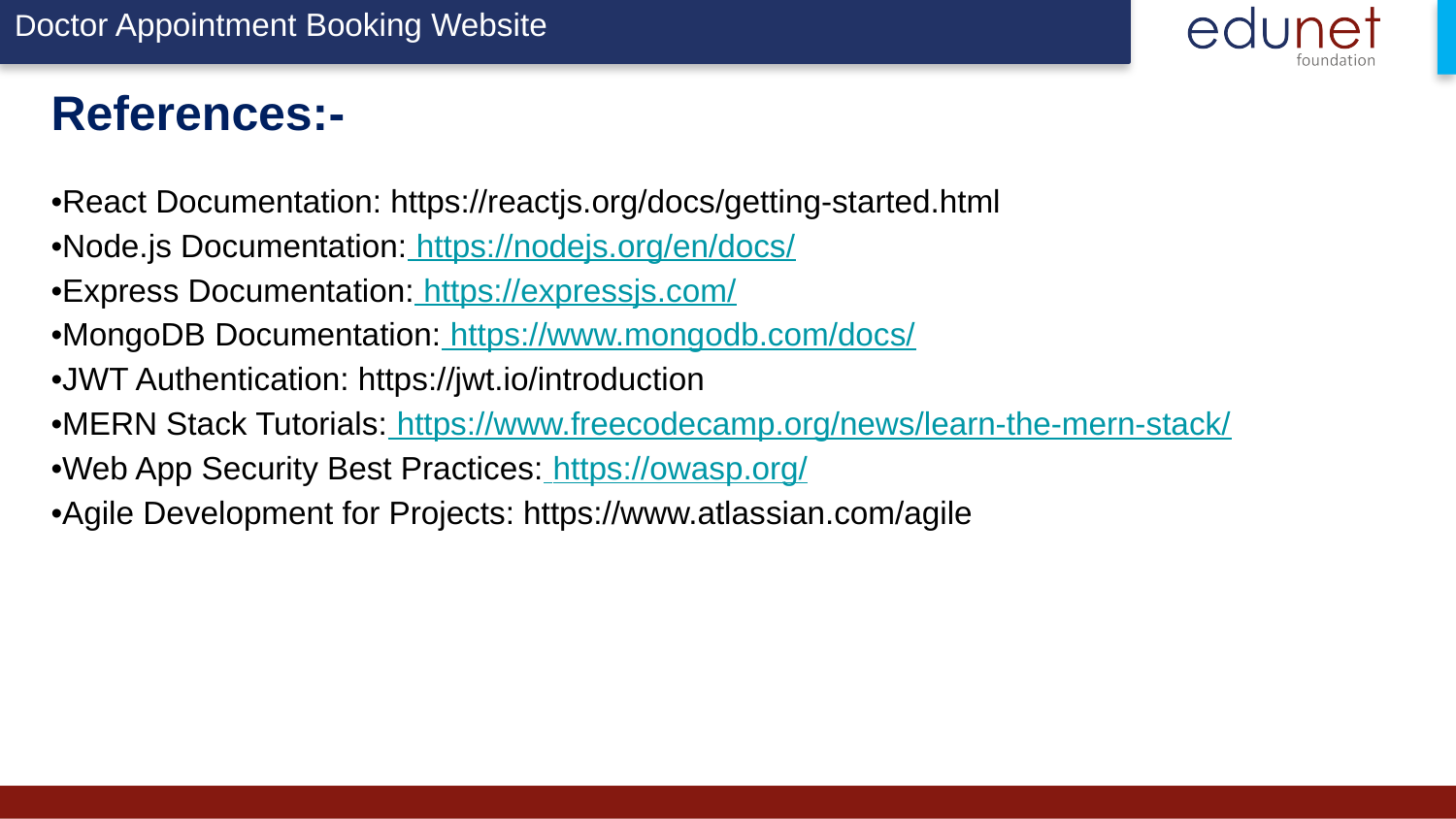

Doctor Appointment Booking Website
# References:-
•React Documentation: https://reactjs.org/docs/getting-started.html
•Node.js Documentation: https://nodejs.org/en/docs/
•Express Documentation: https://expressjs.com/
•MongoDB Documentation: https://www.mongodb.com/docs/
•JWT Authentication: https://jwt.io/introduction
•MERN Stack Tutorials: https://www.freecodecamp.org/news/learn-the-mern-stack/
•Web App Security Best Practices: https://owasp.org/
•Agile Development for Projects: https://www.atlassian.com/agile